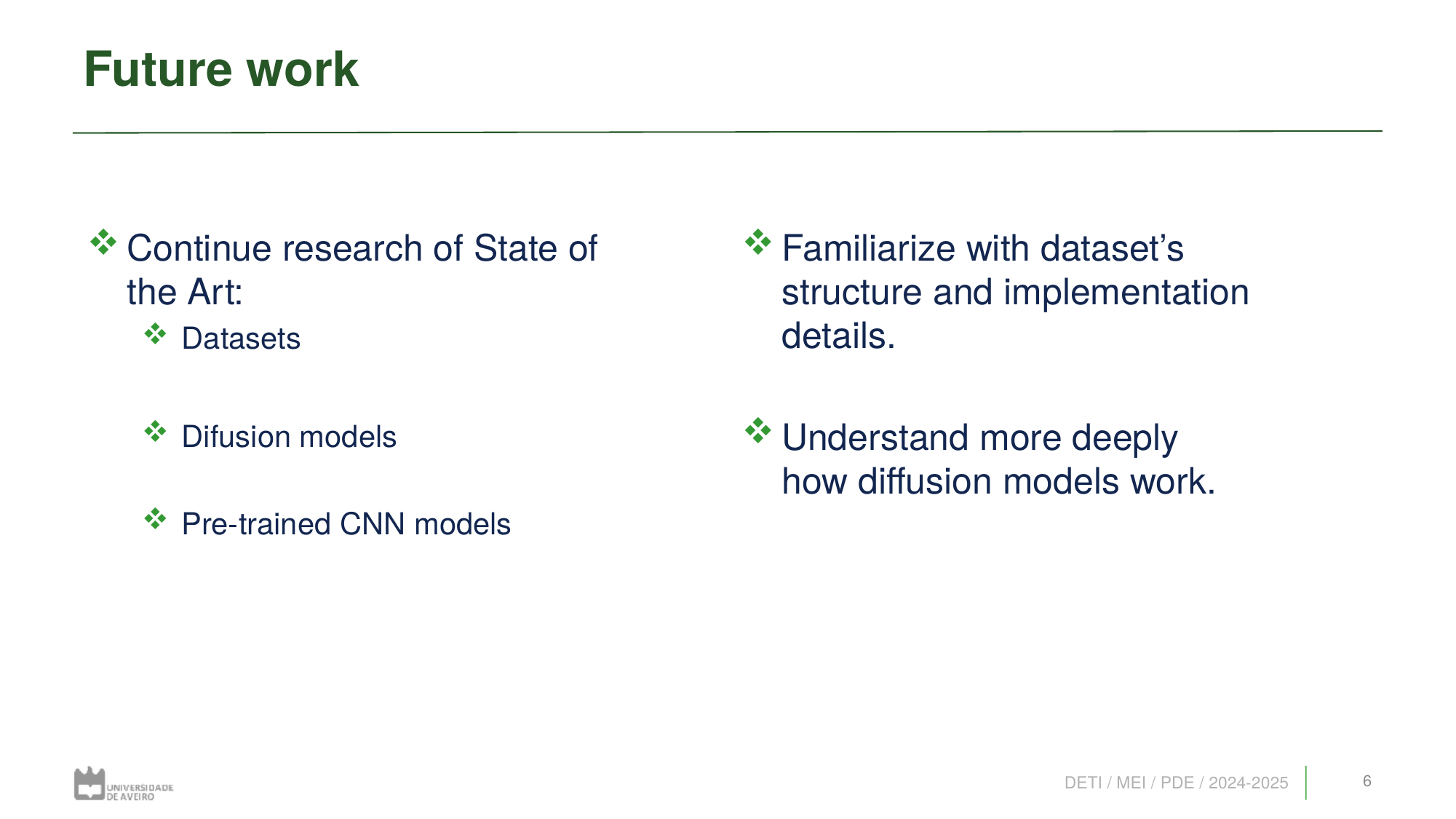

# Future work
Continue research of State of the Art:
Datasets

Difusion models

Pre-trained CNN models

Familiarize with dataset’s structure and implementation details.

Understand more deeply how diffusion models work.
DETI / MEI / PDE / 2024-2025
6